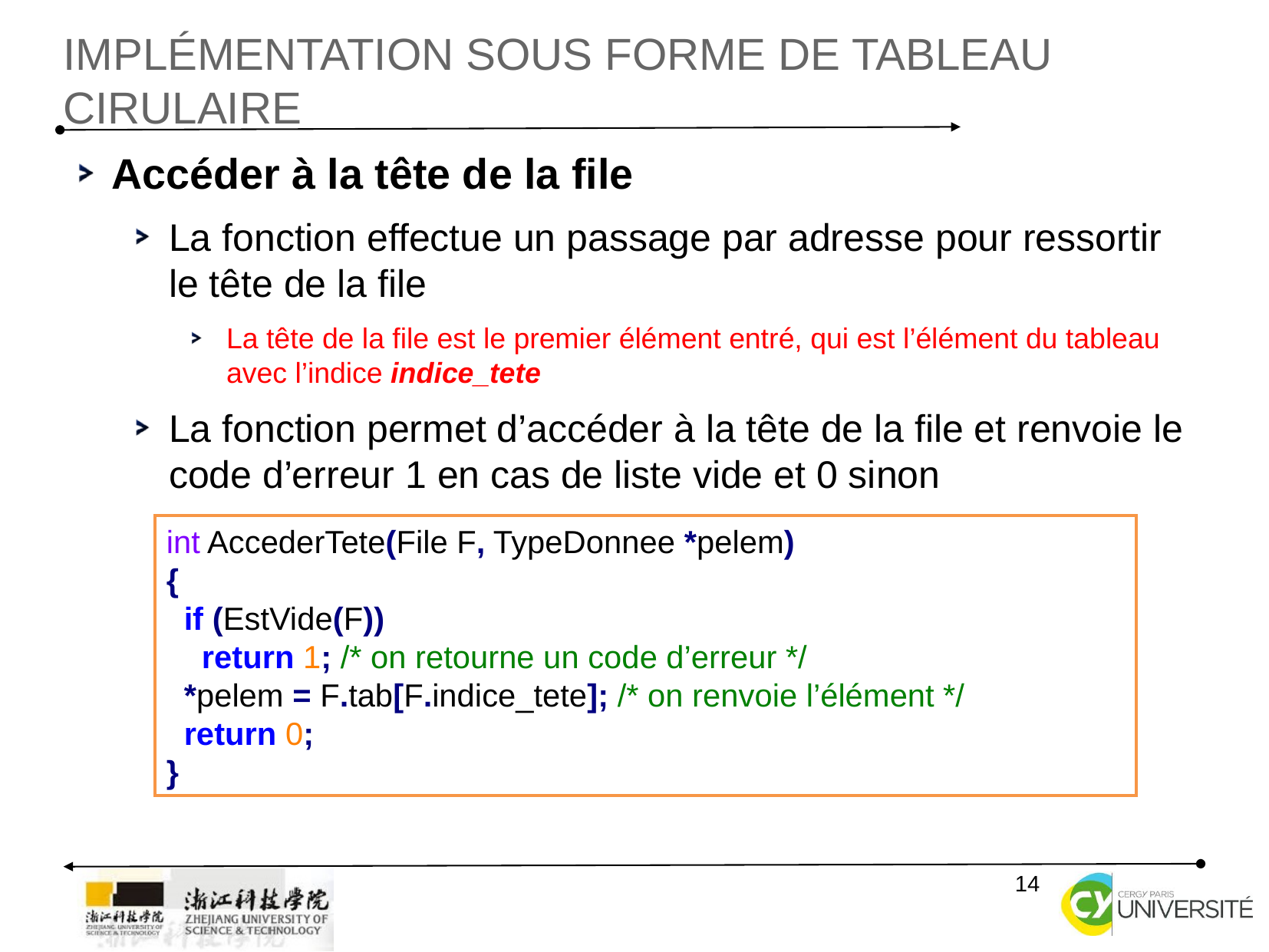

IMPLÉMENTATION SOUS FORME DE TABLEAU CIRULAIRE
Accéder à la tête de la file
La fonction effectue un passage par adresse pour ressortir le tête de la file
La tête de la file est le premier élément entré, qui est l’élément du tableau avec l’indice indice_tete
La fonction permet d’accéder à la tête de la file et renvoie le code d’erreur 1 en cas de liste vide et 0 sinon

int AccederTete(File F, TypeDonnee *pelem)
{
  if (EstVide(F))
    return 1; /* on retourne un code d’erreur */
  *pelem = F.tab[F.indice_tete]; /* on renvoie l’élément */
  return 0;
}